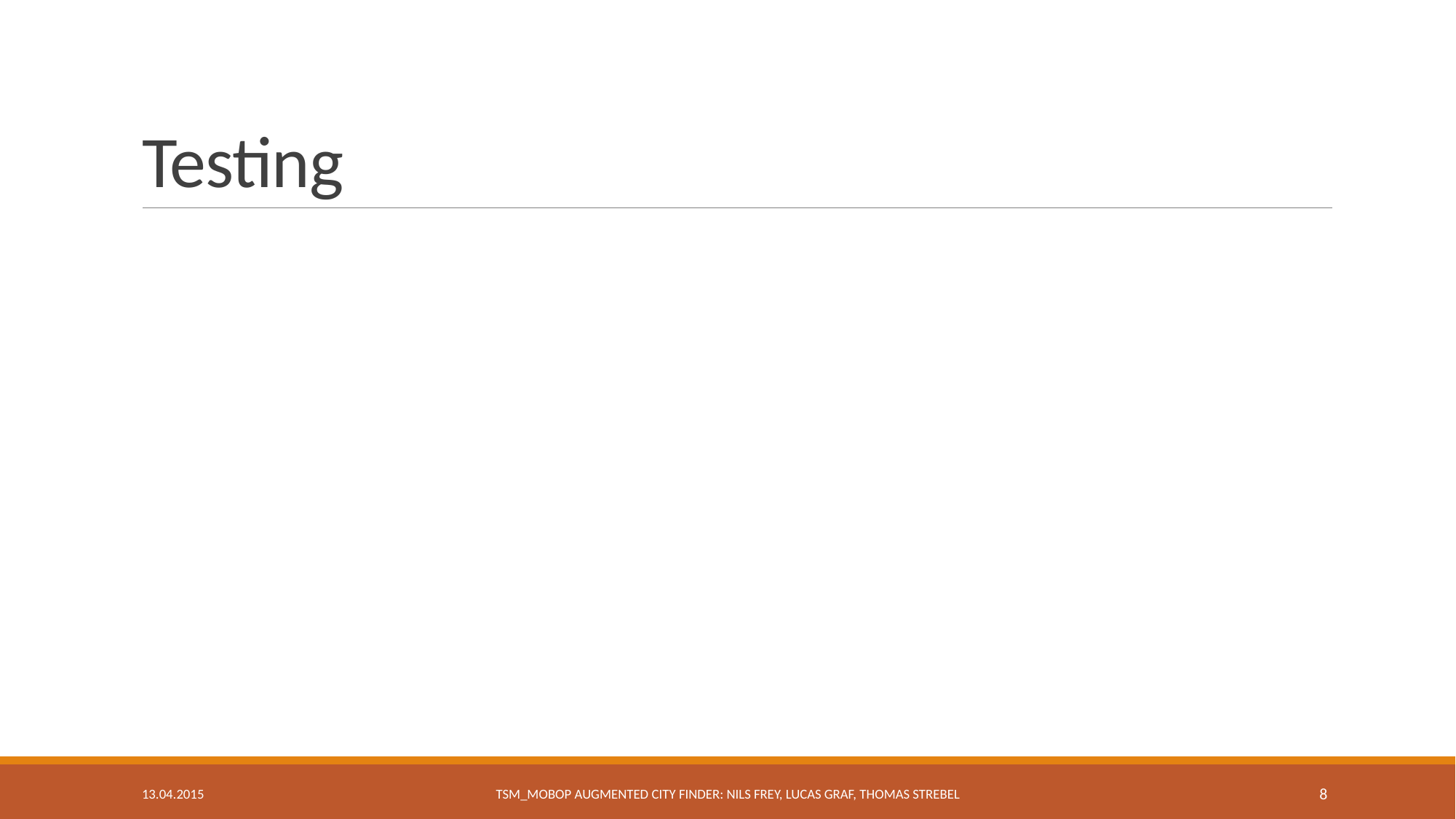

# Testing

13.04.2015
TSM_MobOp Augmented City Finder: Nils Frey, Lucas Graf, Thomas Strebel
8